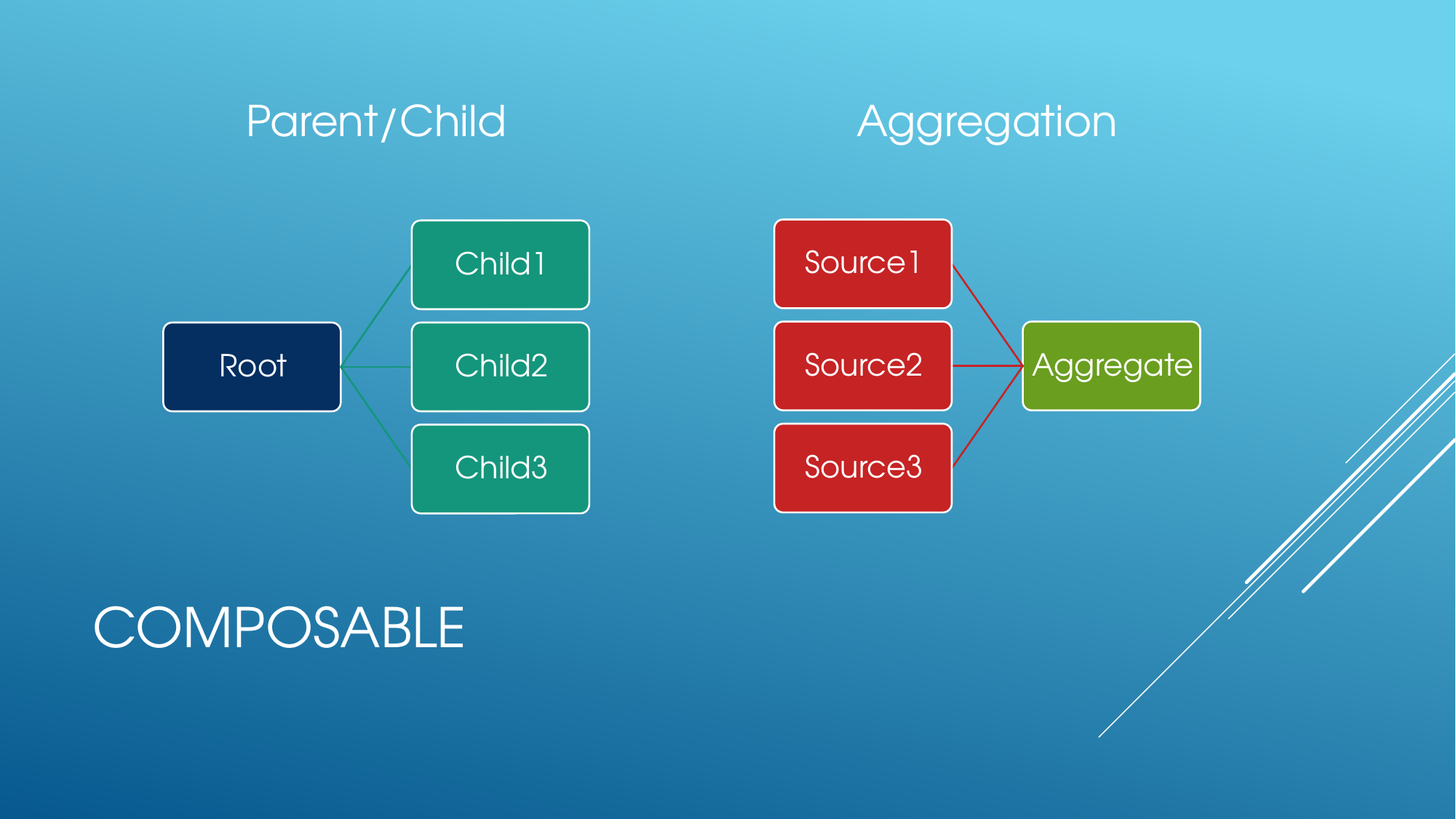

Parent/Child
Aggregation
Aggregate

Source1

Source2

Source3
Root

Child1

Child2

Child3
# ComposabLE